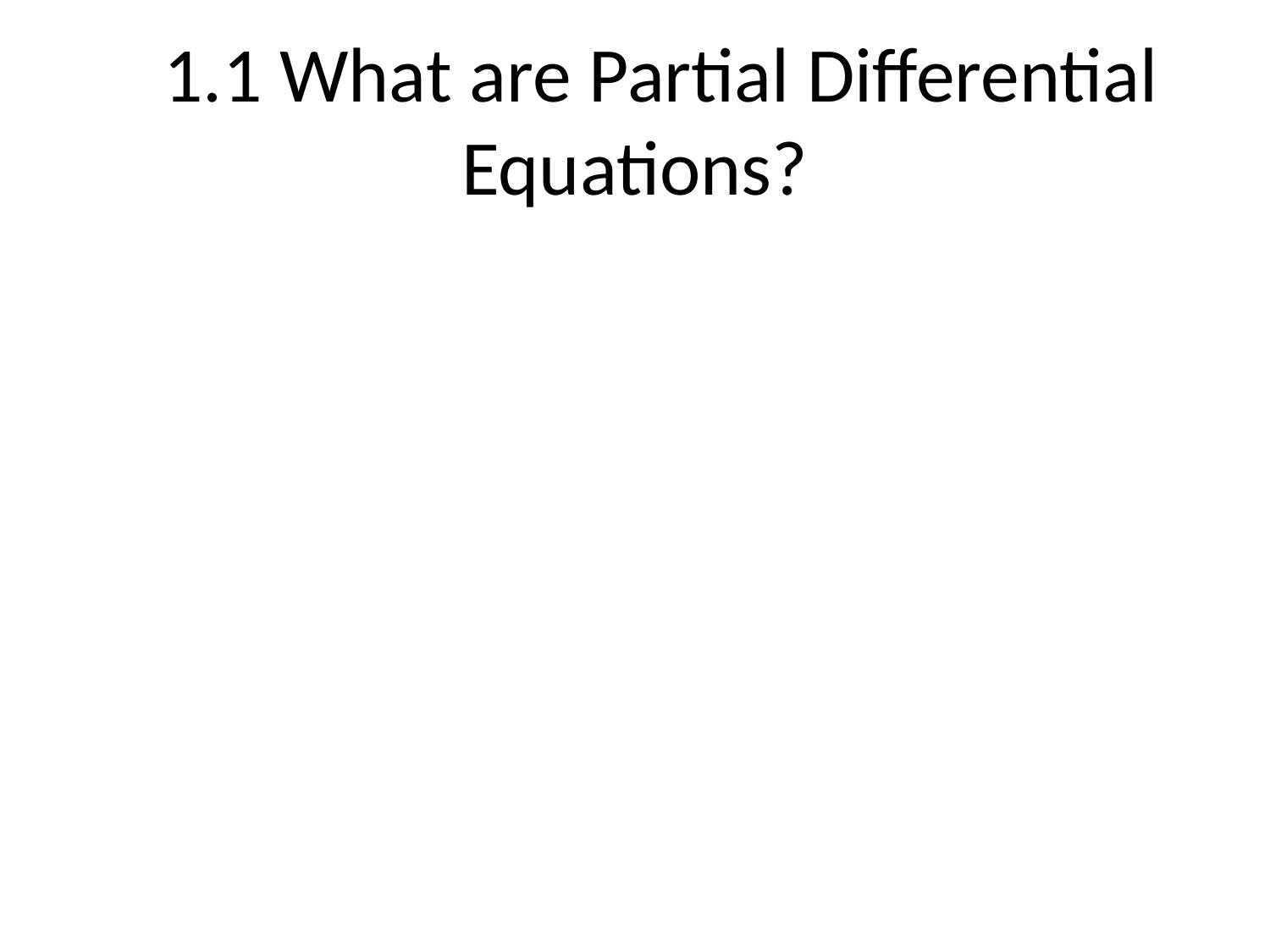

# 1.1 What are Partial Differential Equations?